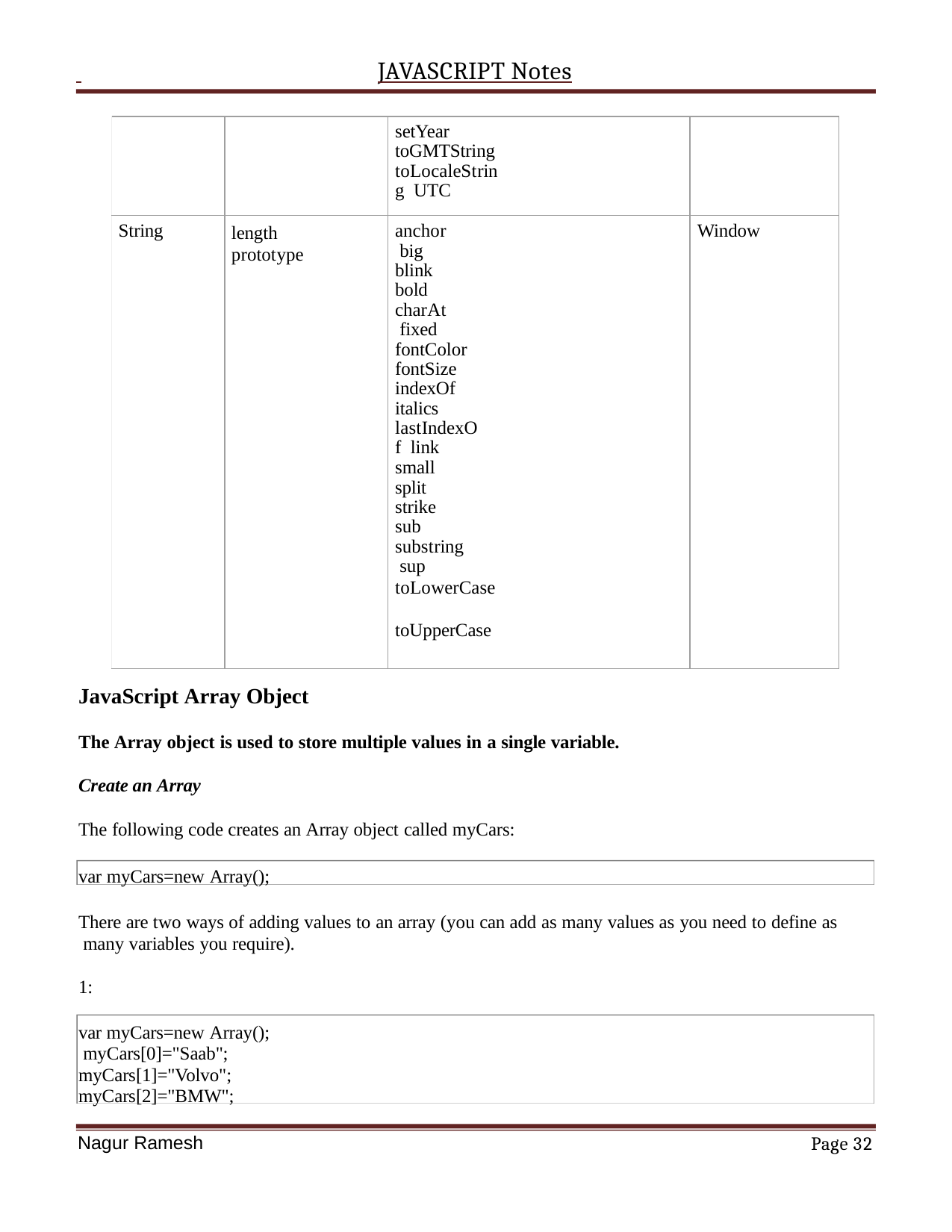

JAVASCRIPT Notes

|  |  | setYear toGMTString toLocaleString UTC |  |
| --- | --- | --- | --- |
| String | length prototype | anchor big blink bold charAt fixed fontColor fontSize indexOf italics lastIndexOf link small split strike sub substring sup toLowerCase toUpperCase | Window |
JavaScript Array Object

The Array object is used to store multiple values in a single variable.

Create an Array

The following code creates an Array object called myCars:

var myCars=new Array();

There are two ways of adding values to an array (you can add as many values as you need to define as  many variables you require).

1:

var myCars=new Array();  myCars[0]="Saab";  myCars[1]="Volvo";  myCars[2]="BMW";

Page 32
Nagur Ramesh